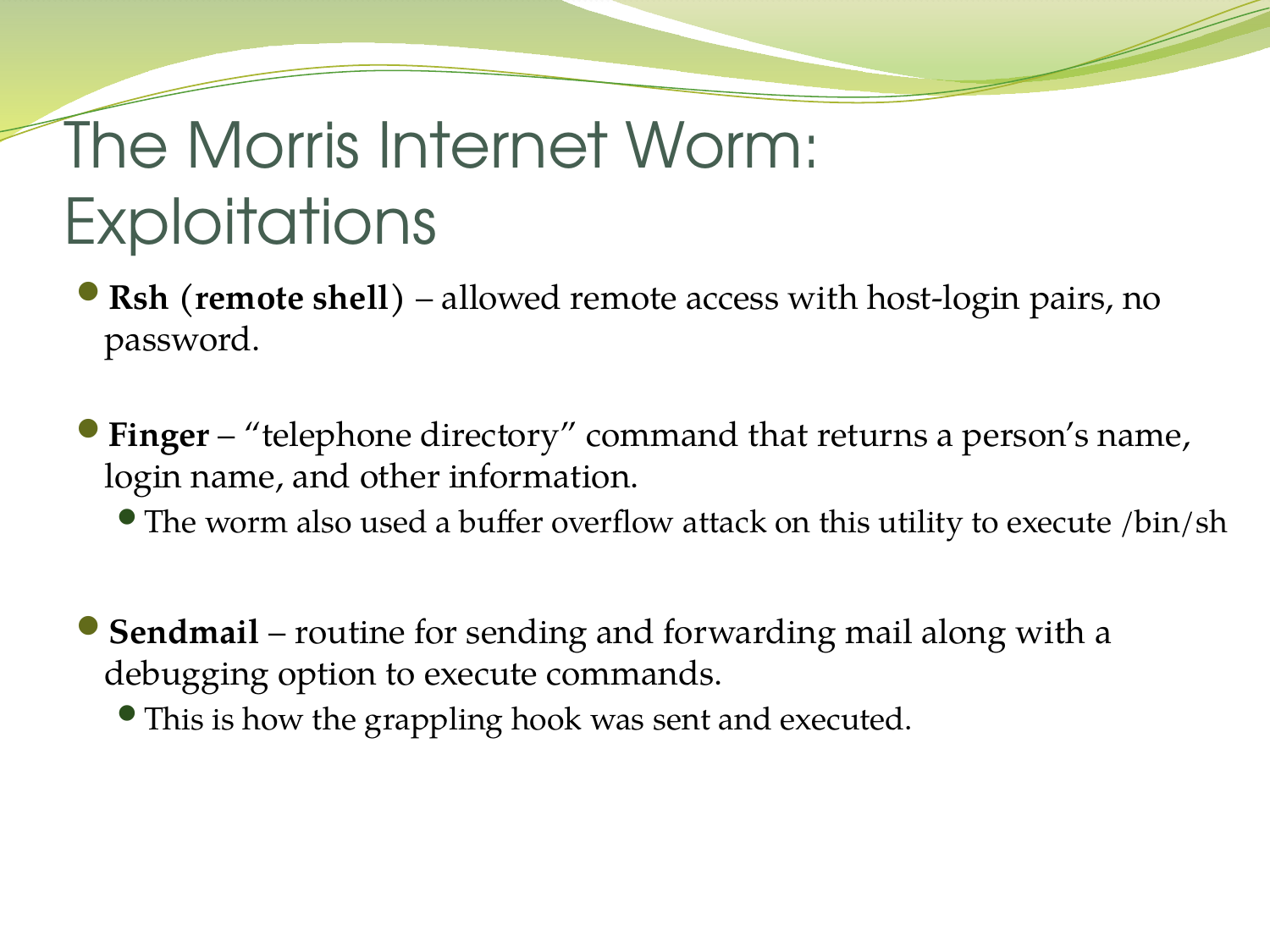

# The Morris Internet Worm: Exploitations
Rsh (remote shell) – allowed remote access with host-login pairs, no password.

Finger – “telephone directory” command that returns a person’s name, login name, and other information.
The worm also used a buffer overflow attack on this utility to execute /bin/sh

Sendmail – routine for sending and forwarding mail along with a debugging option to execute commands.
This is how the grappling hook was sent and executed.